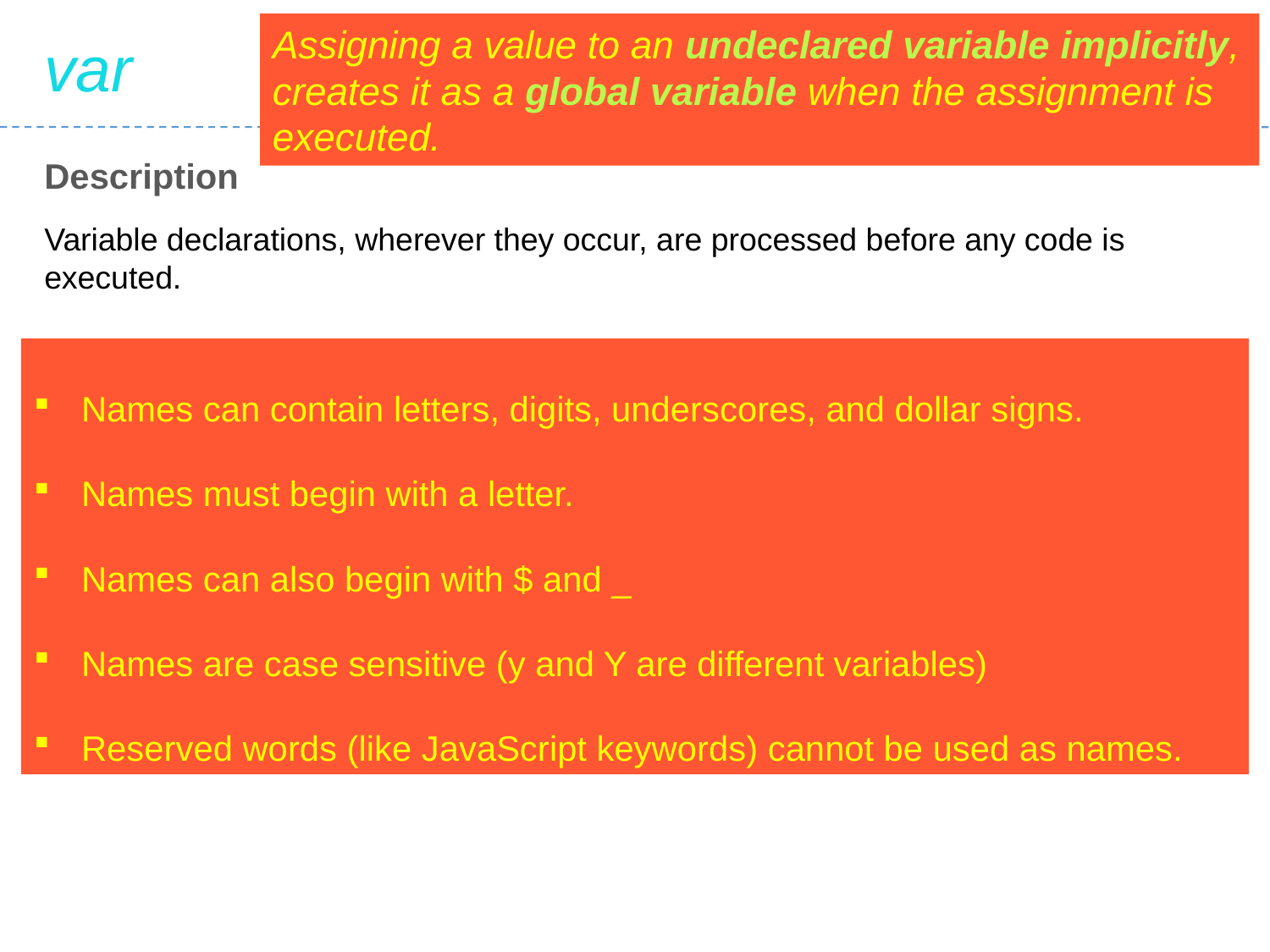

Assigning a value to an undeclared variable implicitly, creates it as a global variable when the assignment is executed.
var
Description
Variable declarations, wherever they occur, are processed before any code is executed.
Names can contain letters, digits, underscores, and dollar signs.
Names must begin with a letter.
Names can also begin with $ and _
Names are case sensitive (y and Y are different variables)
Reserved words (like JavaScript keywords) cannot be used as names.